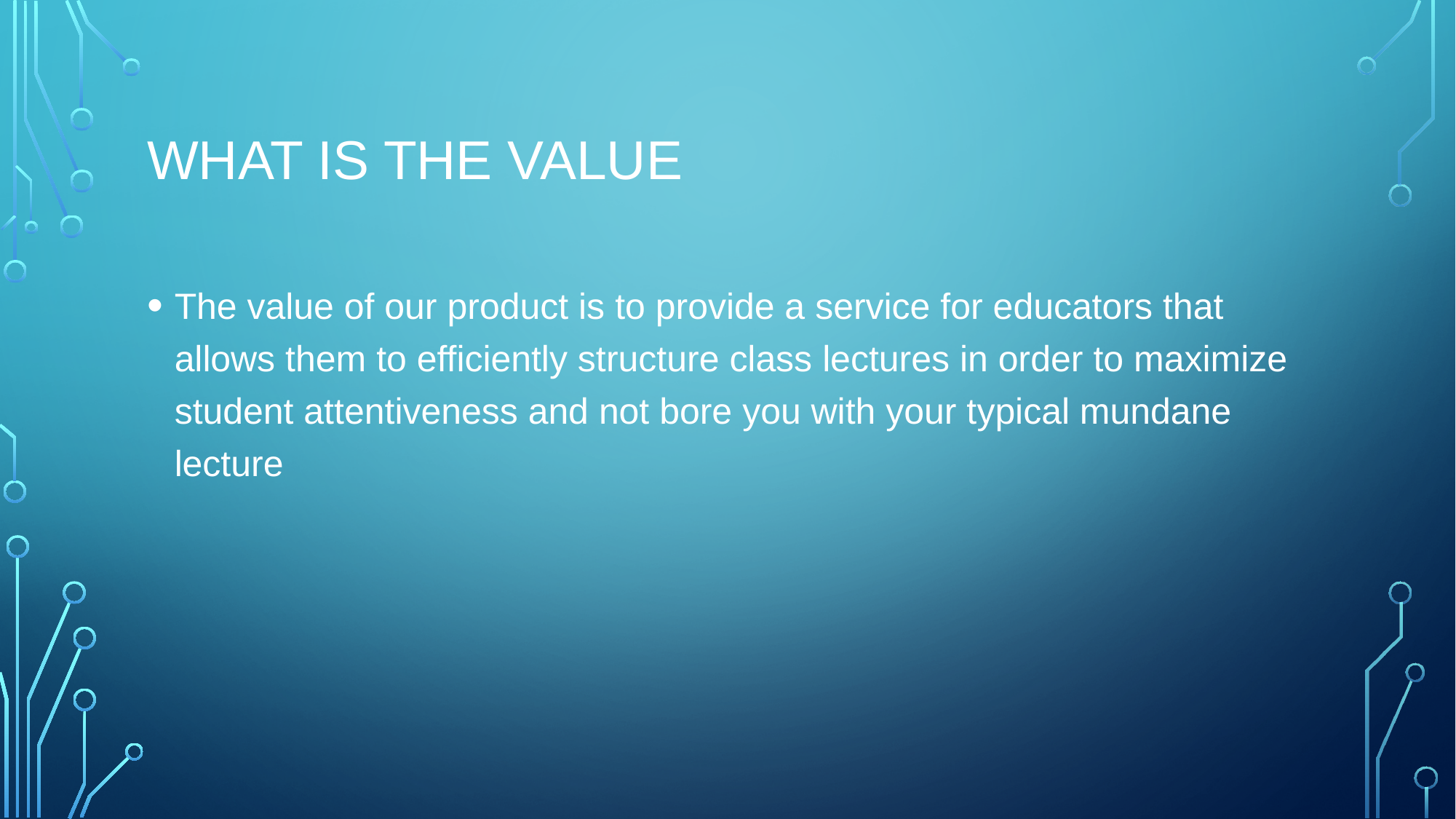

# What is the value
The value of our product is to provide a service for educators that allows them to efficiently structure class lectures in order to maximize student attentiveness and not bore you with your typical mundane lecture